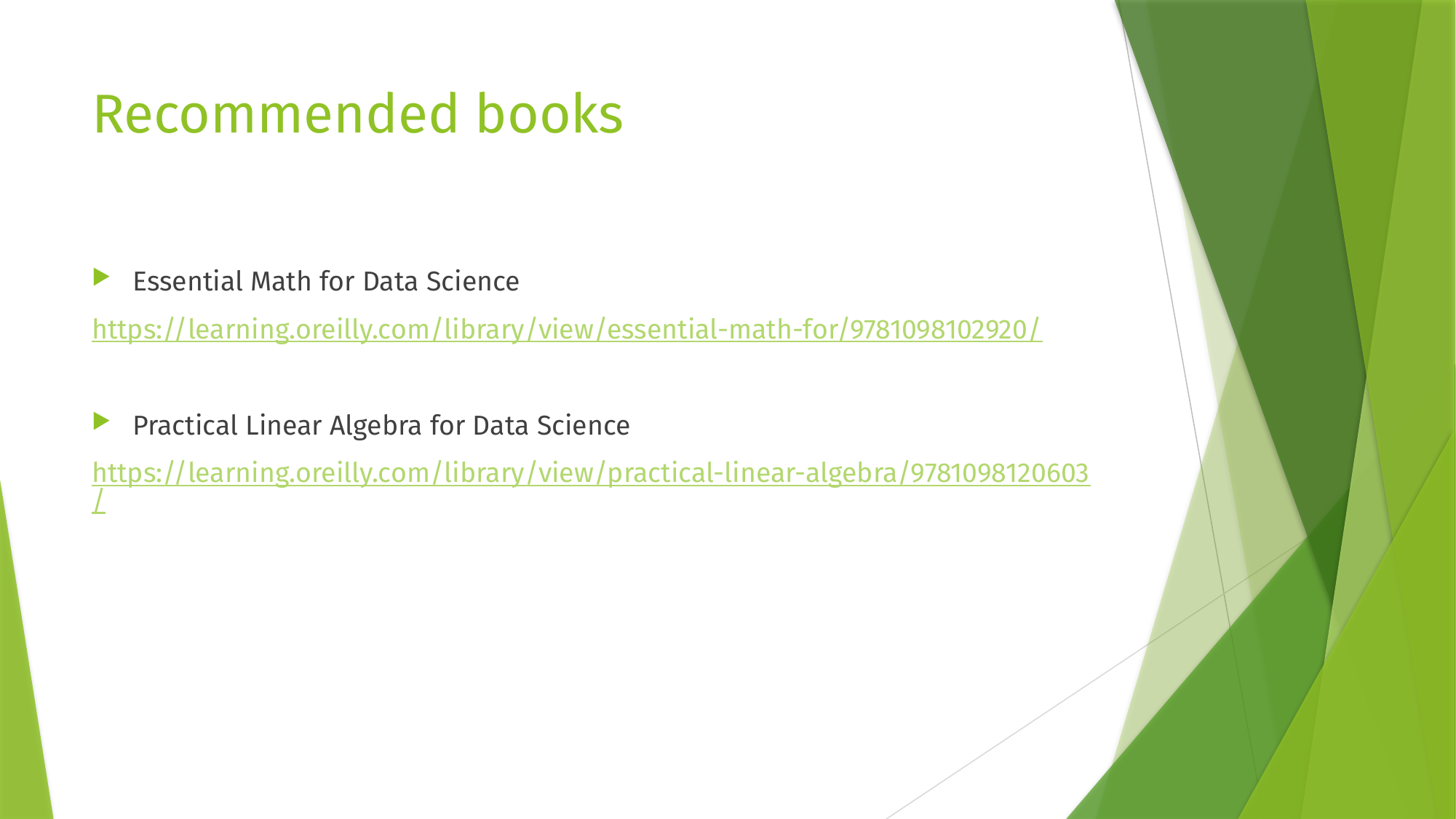

# Recommended books
Essential Math for Data Science
https://learning.oreilly.com/library/view/essential-math-for/9781098102920/

Practical Linear Algebra for Data Science
https://learning.oreilly.com/library/view/practical-linear-algebra/9781098120603/